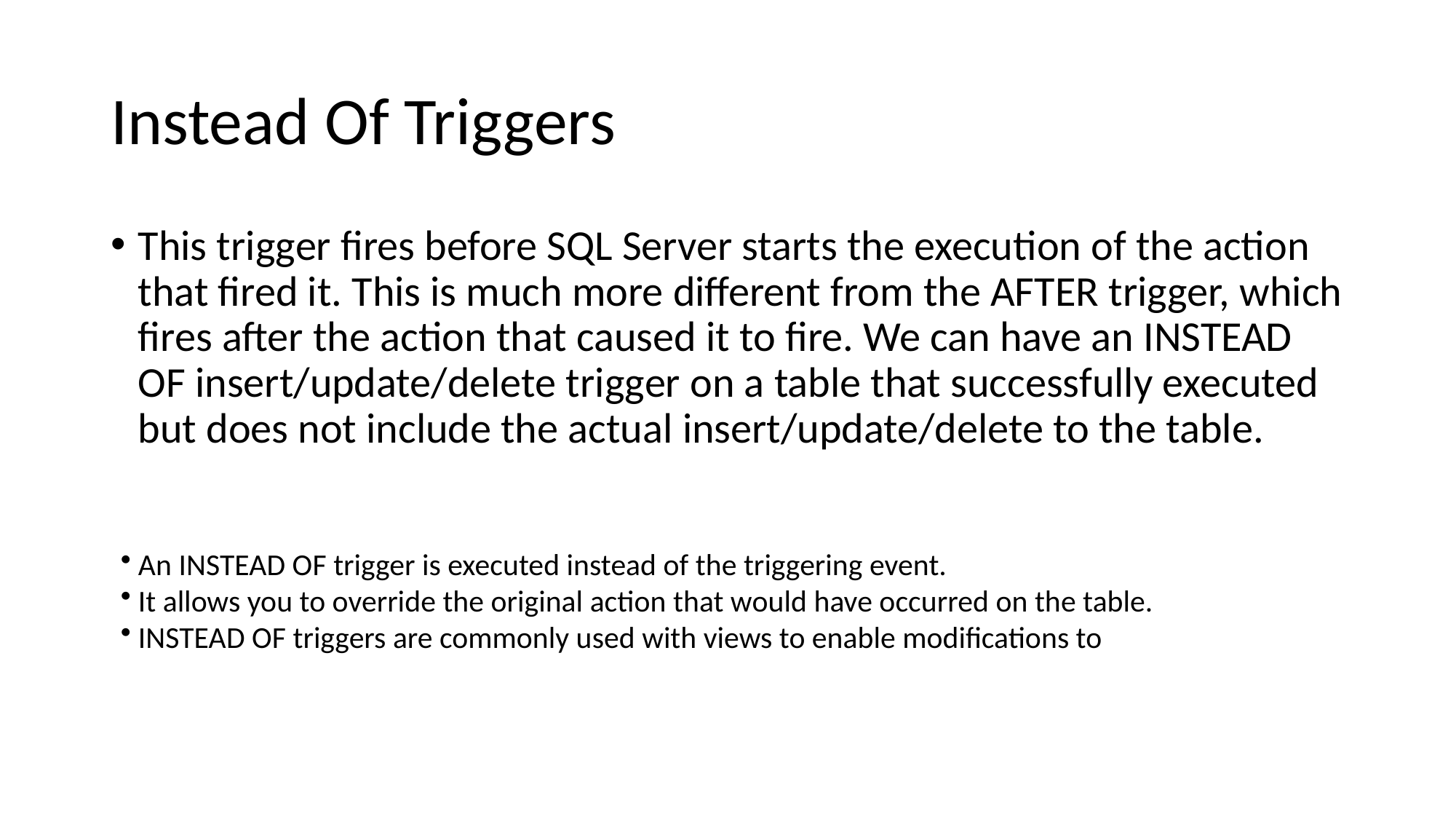

# Instead Of Triggers
This trigger fires before SQL Server starts the execution of the action that fired it. This is much more different from the AFTER trigger, which fires after the action that caused it to fire. We can have an INSTEAD OF insert/update/delete trigger on a table that successfully executed but does not include the actual insert/update/delete to the table.

 An INSTEAD OF trigger is executed instead of the triggering event.
 It allows you to override the original action that would have occurred on the table.
 INSTEAD OF triggers are commonly used with views to enable modifications to